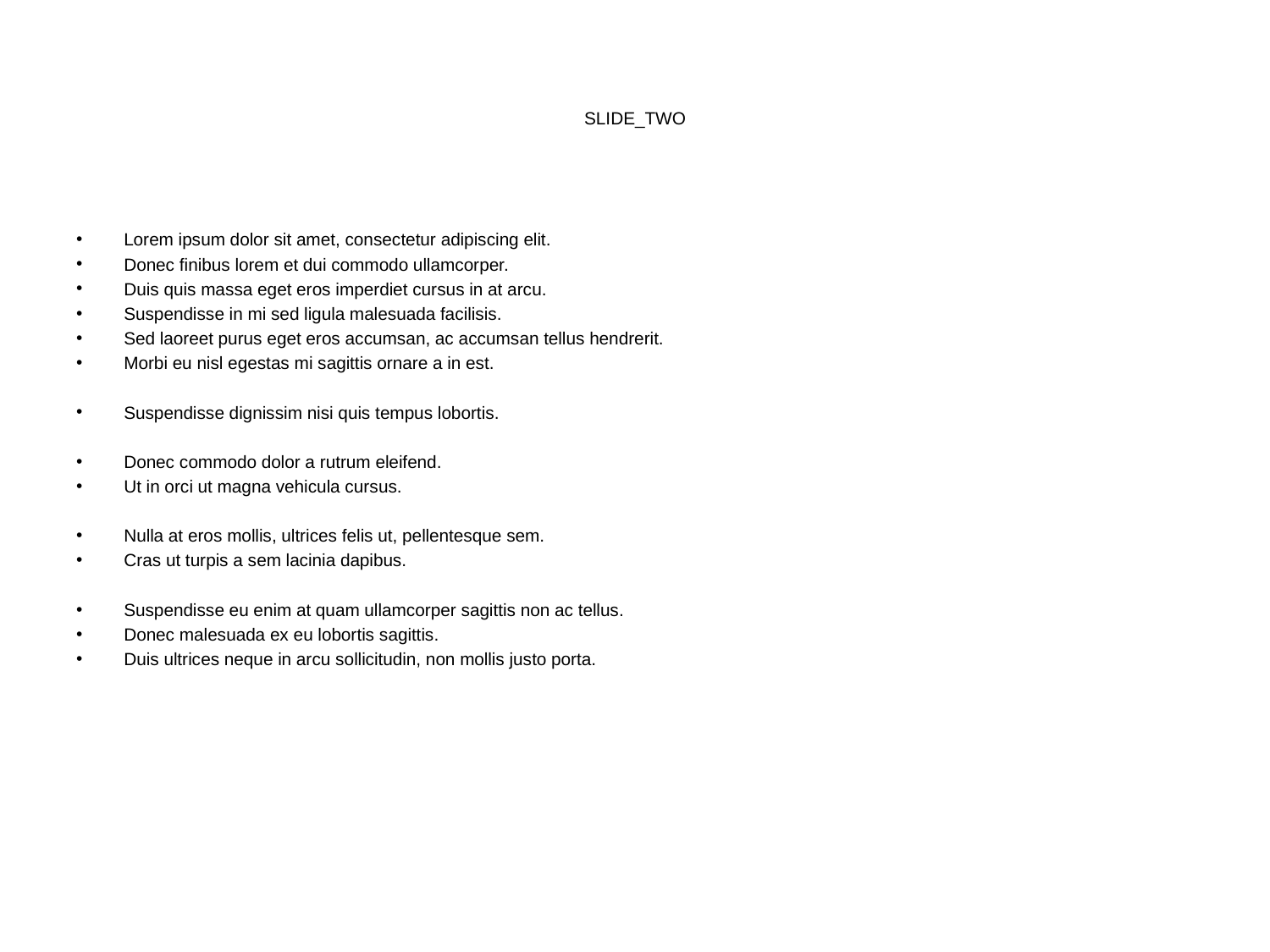

# SLIDE_TWO
Lorem ipsum dolor sit amet, consectetur adipiscing elit.
Donec finibus lorem et dui commodo ullamcorper.
Duis quis massa eget eros imperdiet cursus in at arcu.
Suspendisse in mi sed ligula malesuada facilisis.
Sed laoreet purus eget eros accumsan, ac accumsan tellus hendrerit.
Morbi eu nisl egestas mi sagittis ornare a in est.

Suspendisse dignissim nisi quis tempus lobortis.

Donec commodo dolor a rutrum eleifend.
Ut in orci ut magna vehicula cursus.

Nulla at eros mollis, ultrices felis ut, pellentesque sem.
Cras ut turpis a sem lacinia dapibus.

Suspendisse eu enim at quam ullamcorper sagittis non ac tellus.
Donec malesuada ex eu lobortis sagittis.
Duis ultrices neque in arcu sollicitudin, non mollis justo porta.